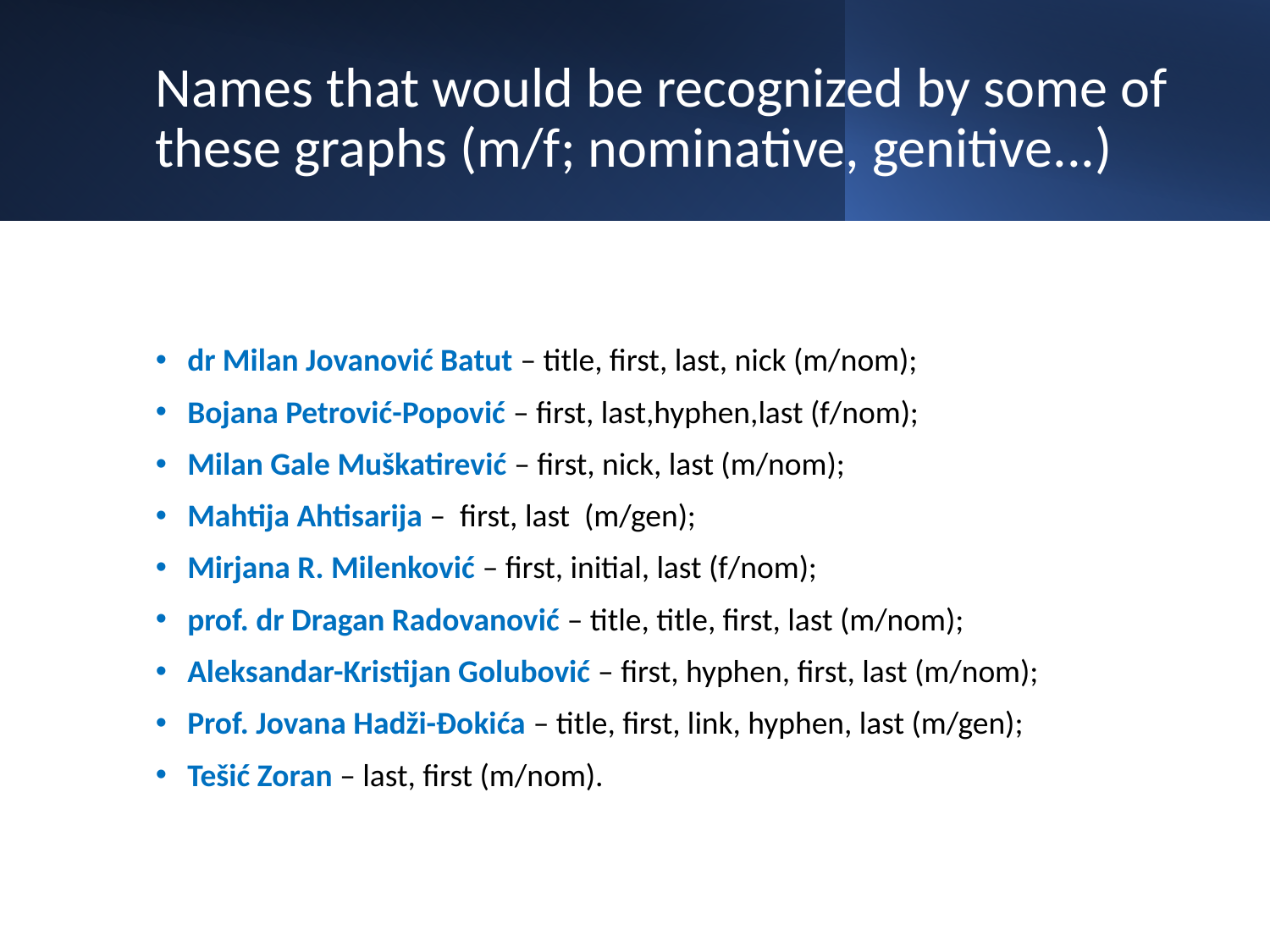

# Names that would be recognized by some of these graphs (m/f; nominative, genitive...)
dr Milan Jovanović Batut – title, first, last, nick (m/nom);
Bojana Petrović-Popović – first, last,hyphen,last (f/nom);
Milan Gale Muškatirević – first, nick, last (m/nom);
Mahtija Ahtisarija –  first, last  (m/gen);
Mirjana R. Milenković – first, initial, last (f/nom);
prof. dr Dragan Radovanović – title, title, first, last (m/nom);
Aleksandar-Kristijan Golubović – first, hyphen, first, last (m/nom);
Prof. Jovana Hadži-Đokića – title, first, link, hyphen, last (m/gen);
Tešić Zoran – last, first (m/nom).
17